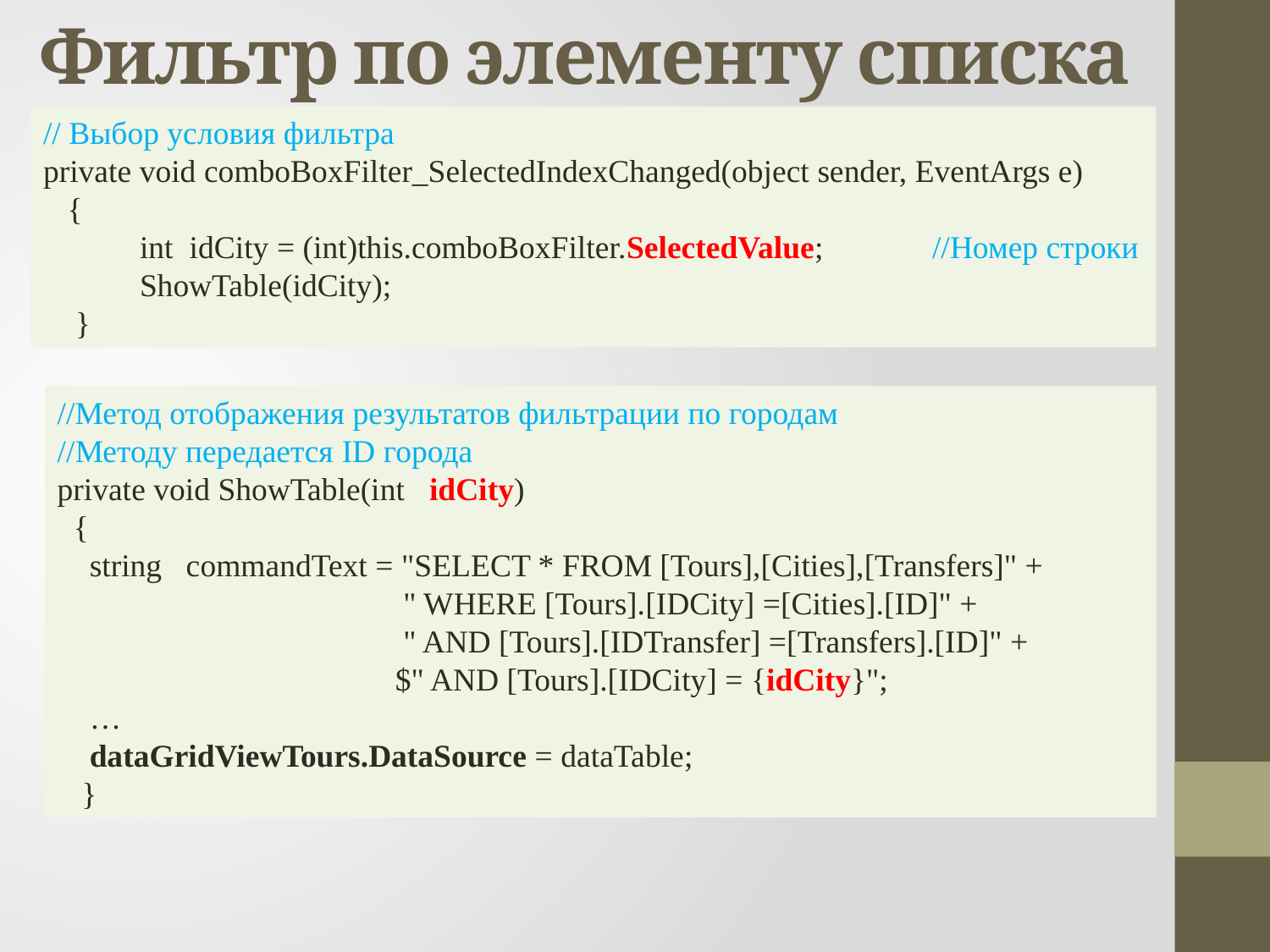

# Фильтр по элементу списка
// Выбор условия фильтра
private void comboBoxFilter_SelectedIndexChanged(object sender, EventArgs e)
   {
            int  idCity = (int)this.comboBoxFilter.SelectedValue;	//Номер строки
            ShowTable(idCity);
    }
//Метод отображения результатов фильтрации по городам
//Методу передается ID города
private void ShowTable(int   idCity)
  {
    string   commandText = "SELECT * FROM [Tours],[Cities],[Transfers]" +
                                           " WHERE [Tours].[IDCity] =[Cities].[ID]" +
                                           " AND [Tours].[IDTransfer] =[Transfers].[ID]" +
                                          $" AND [Tours].[IDCity] = {idCity}";
    …
    dataGridViewTours.DataSource = dataTable;
   }